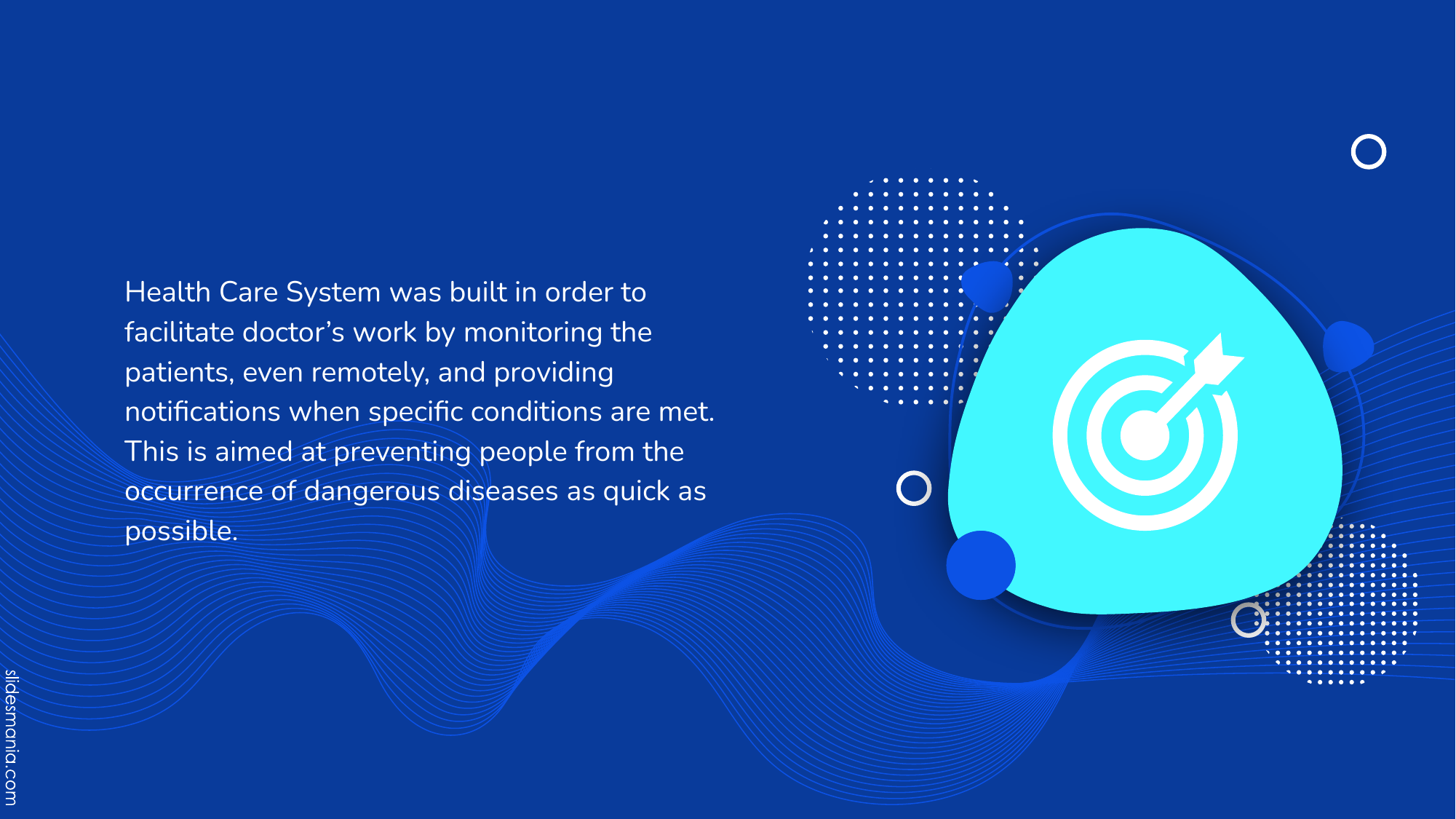

Health Care System was built in order to facilitate doctor’s work by monitoring the patients, even remotely, and providing notifications when specific conditions are met. This is aimed at preventing people from the occurrence of dangerous diseases as quick as possible.